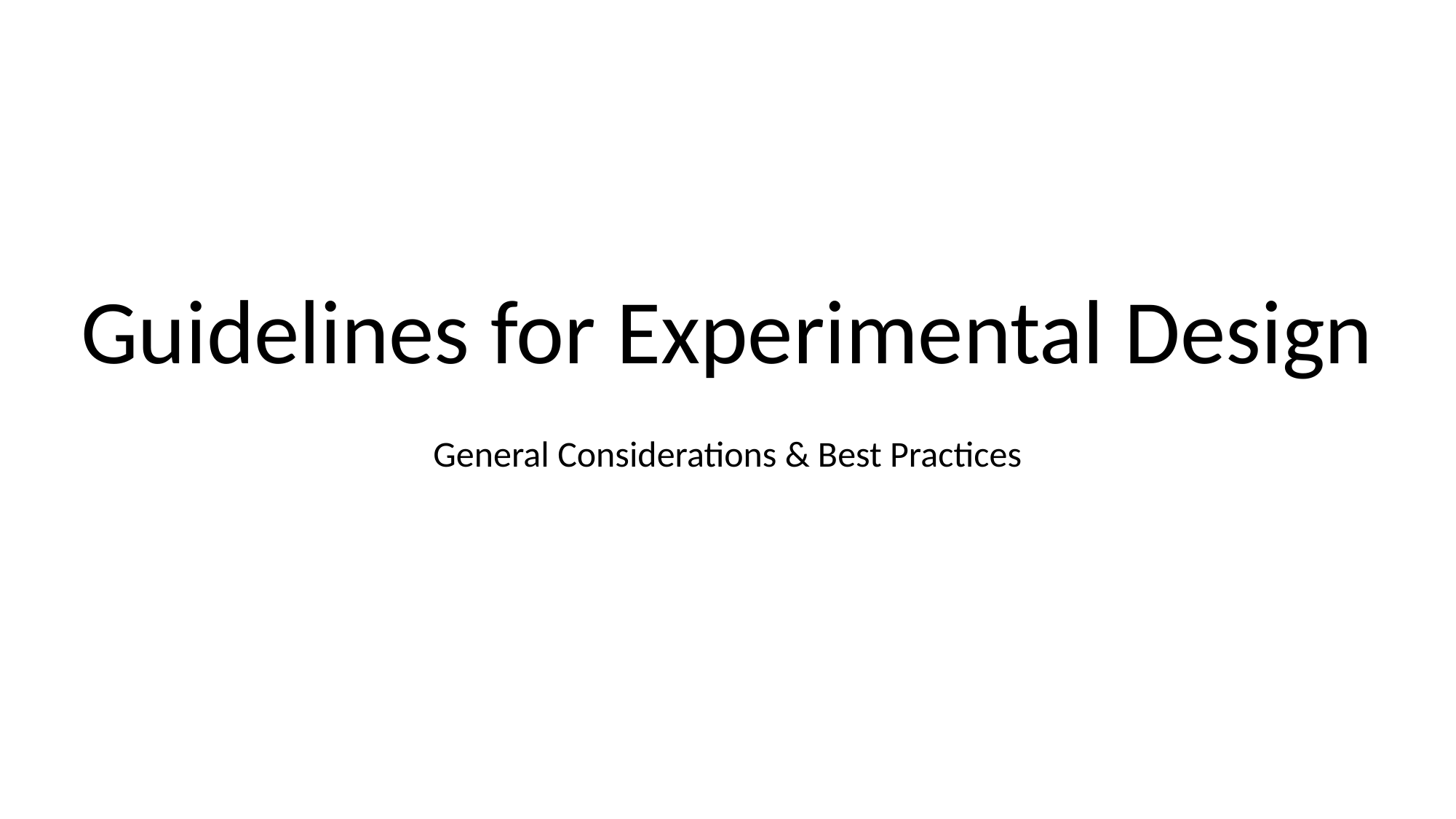

# Guidelines for Experimental Design
General Considerations & Best Practices